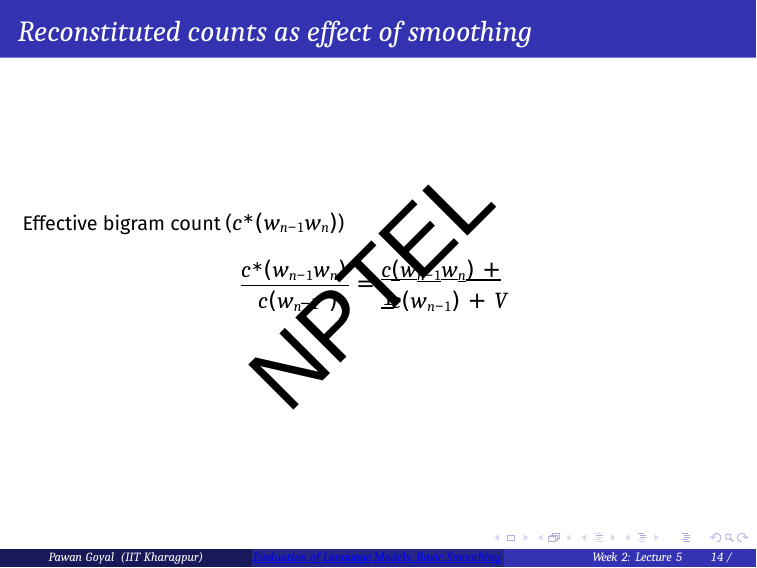

# Reconstituted counts as effect of smoothing
Effective bigram count (c∗(wn−1wn))
NPTEL
c∗(wn−1wn)
c(wn−1wn) + 1
=
c(wn	)
c(wn−1) + V

−1
Pawan Goyal (IIT Kharagpur)
Evaluation of Language Models, Basic Smoothing
Week 2: Lecture 5
14 / 16